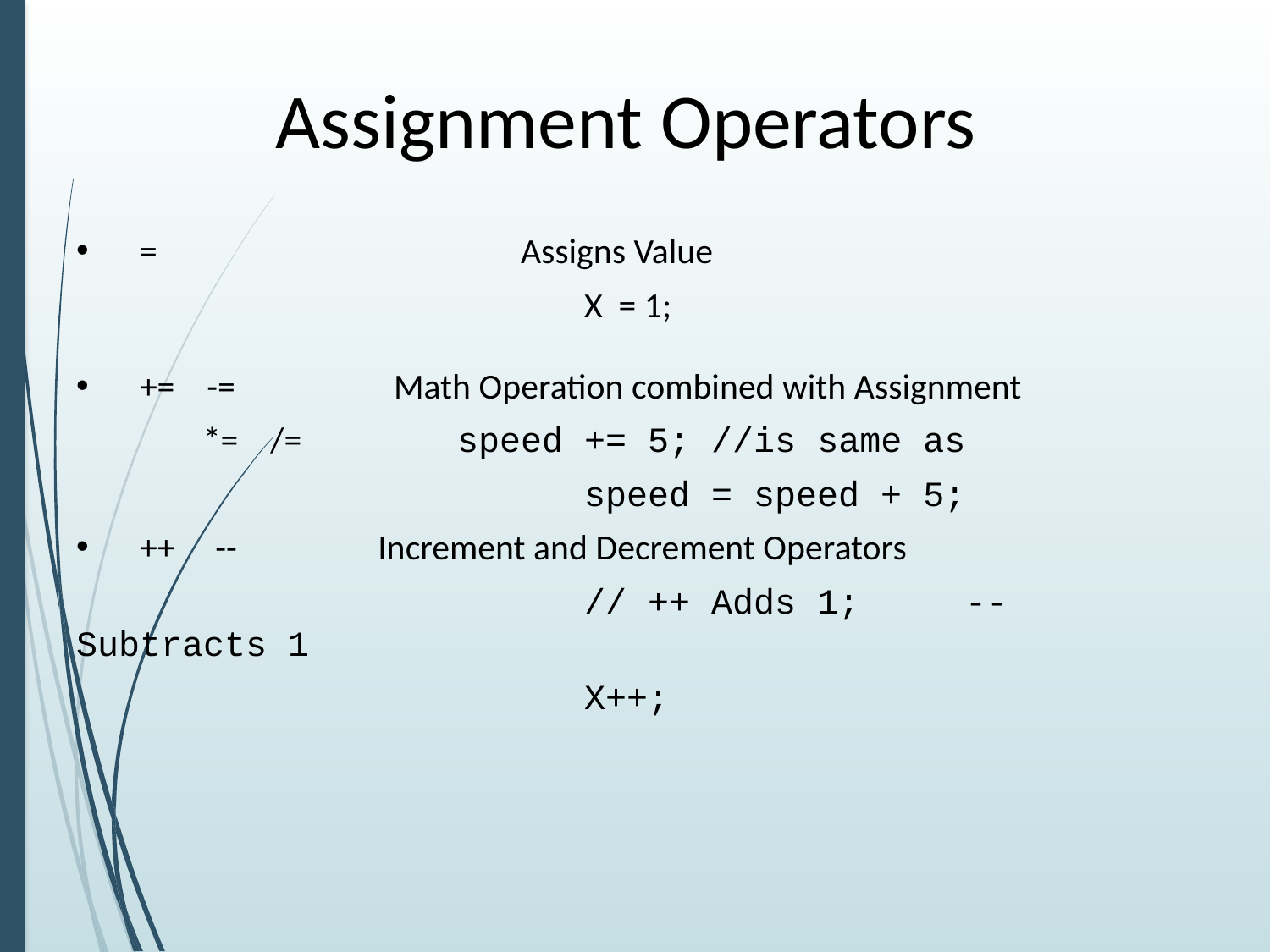

# Assignment Operators
=			Assigns Value
				X  = 1;

+=    -=		Math Operation combined with Assignment
	*=    /=		speed += 5; //is same as
				speed = speed + 5;
  ++     --		Increment and Decrement Operators
				// ++ Adds 1; 	-- Subtracts 1
				X++;